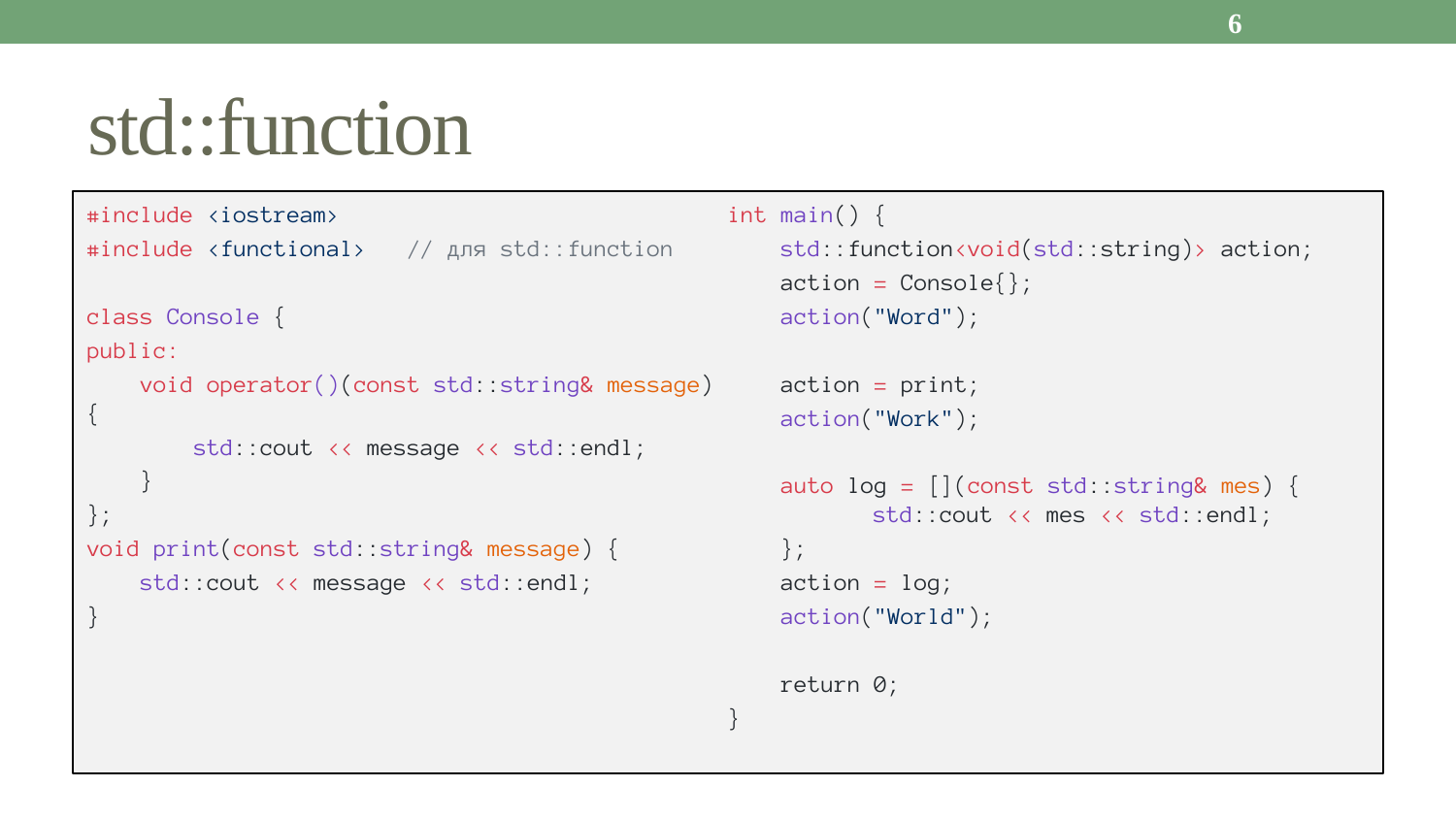

6
# std::function
#include <iostream>
#include <functional>   // для std::function

class Console {
public:
    void operator()(const std::string& message) {
        std::cout << message << std::endl;
    }
};
void print(const std::string& message) {
    std::cout << message << std::endl;
}

int main() {
    std::function<void(std::string)> action;
    action = Console{};
    action("Word");

    action = print;
    action("Work");

    auto log = [](const std::string& mes) {        	std::cout << mes << std::endl;
    };
    action = log;
    action("World");

    return 0;
}